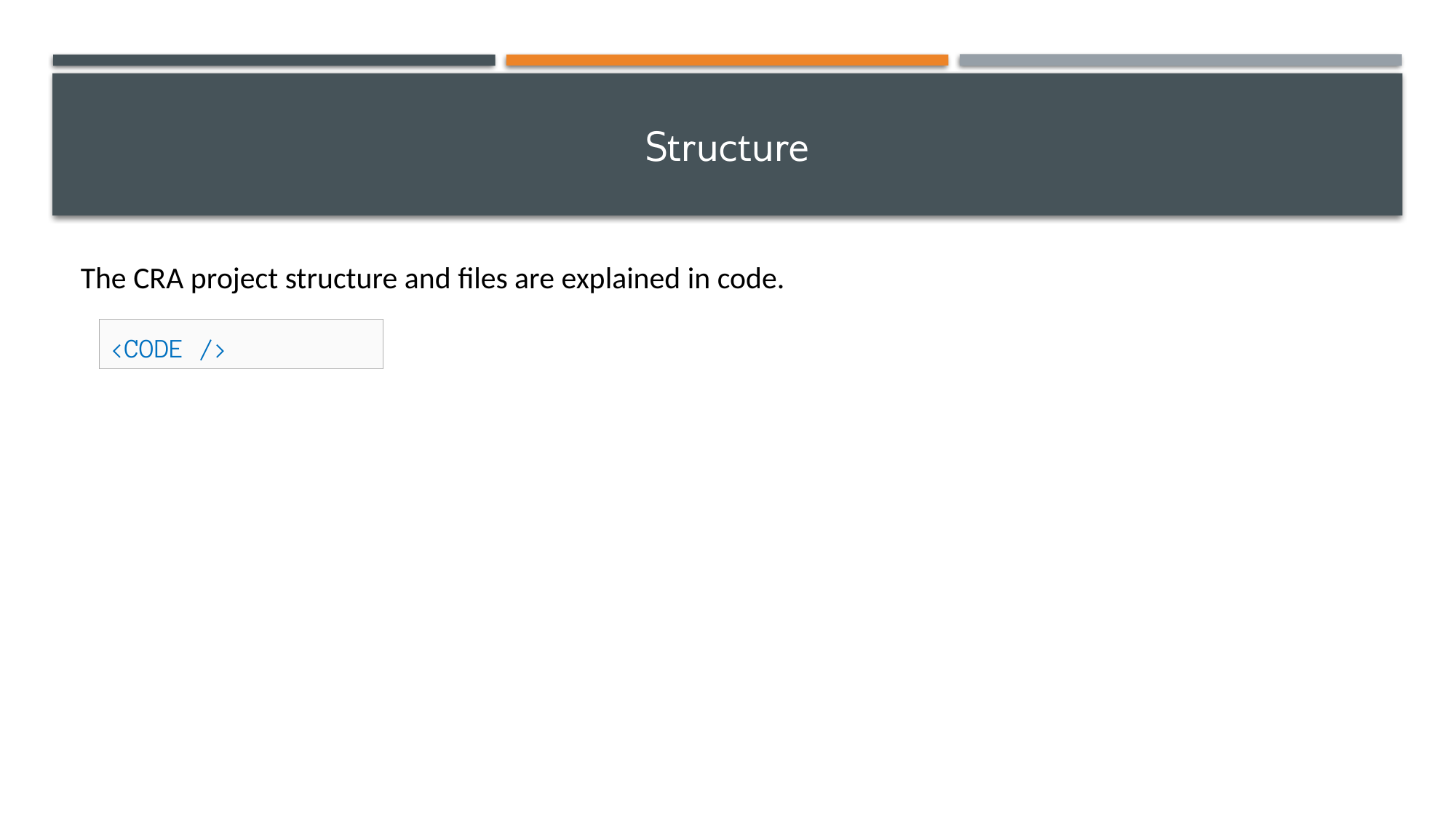

# Structure
The CRA project structure and files are explained in code.
<CODE />